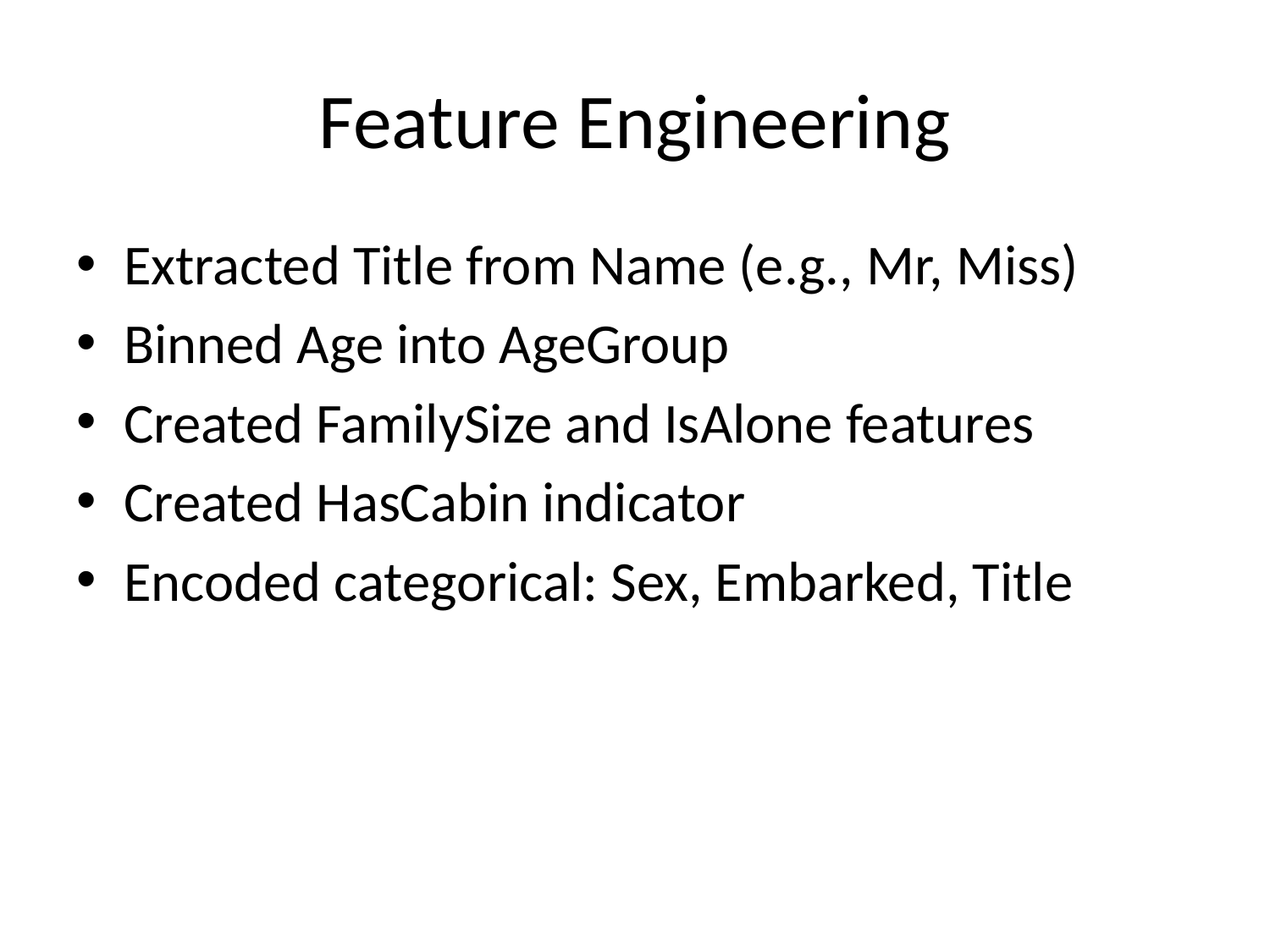

# Feature Engineering
Extracted Title from Name (e.g., Mr, Miss)
Binned Age into AgeGroup
Created FamilySize and IsAlone features
Created HasCabin indicator
Encoded categorical: Sex, Embarked, Title